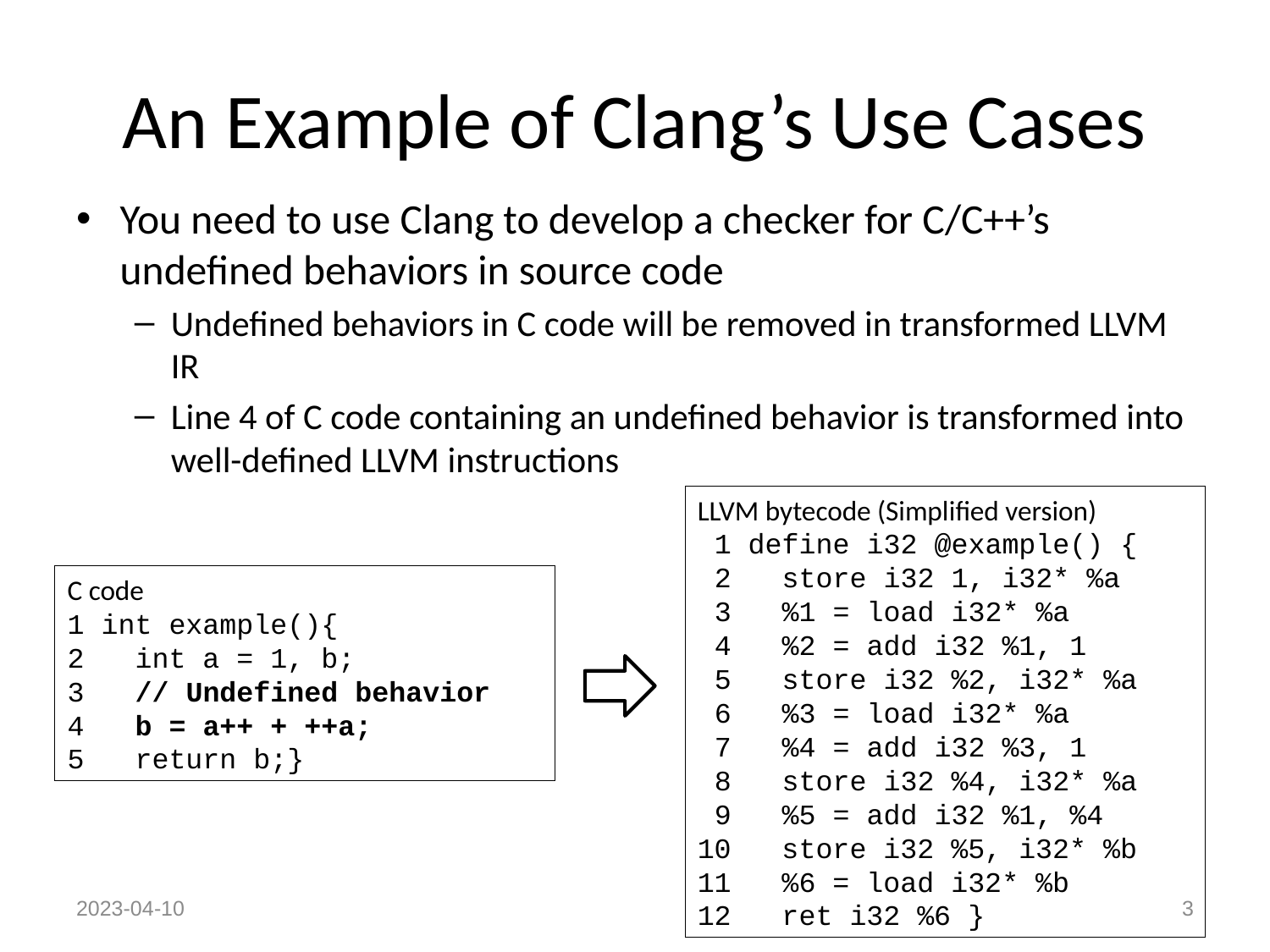

# An Example of Clang’s Use Cases
You need to use Clang to develop a checker for C/C++’s undefined behaviors in source code
Undefined behaviors in C code will be removed in transformed LLVM IR
Line 4 of C code containing an undefined behavior is transformed into well-defined LLVM instructions

LLVM bytecode (Simplified version)
 1 define i32 @example() {
 2   store i32 1, i32* %a
 3   %1 = load i32* %a
 4   %2 = add i32 %1, 1
 5   store i32 %2, i32* %a
 6   %3 = load i32* %a
 7   %4 = add i32 %3, 1
 8   store i32 %4, i32* %a
 9   %5 = add i32 %1, %4
10   store i32 %5, i32* %b
11   %6 = load i32* %b
12   ret i32 %6 }
C code
1 int example(){
2   int a = 1, b;
3   // Undefined behavior
4   b = a++ + ++a;
5   return b;}

2023-04-10
3